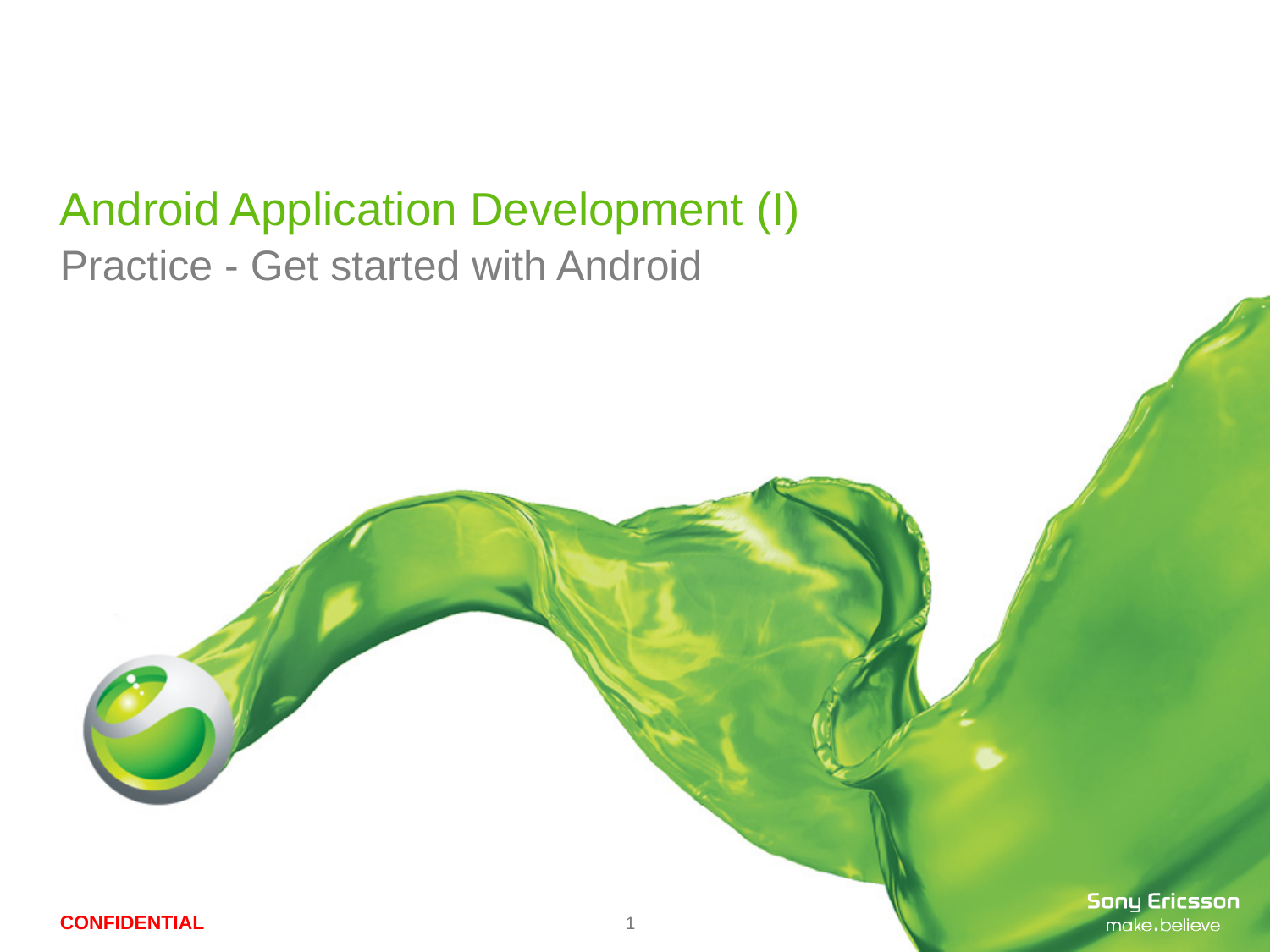

# Android Application Development (I)
Practice - Get started with Android